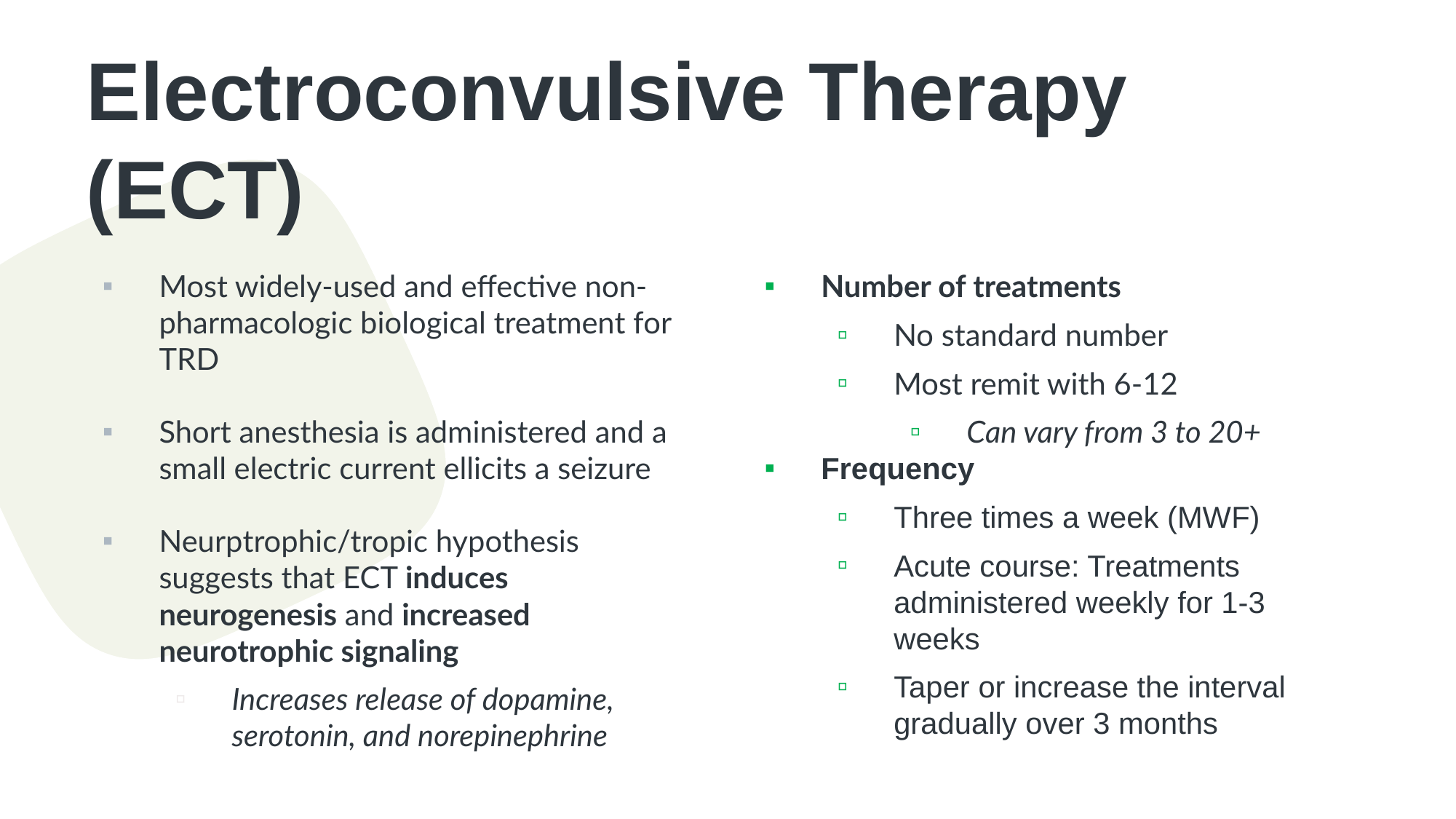

# Electroconvulsive Therapy (ECT)
Most widely-used and effective non-pharmacologic biological treatment for TRD

Short anesthesia is administered and a small electric current ellicits a seizure

Neurptrophic/tropic hypothesis suggests that ECT induces neurogenesis and increased neurotrophic signaling
Increases release of dopamine, serotonin, and norepinephrine

Number of treatments
No standard number
Most remit with 6-12
Can vary from 3 to 20+
Frequency
Three times a week (MWF)
Acute course: Treatments administered weekly for 1-3 weeks
Taper or increase the interval gradually over 3 months